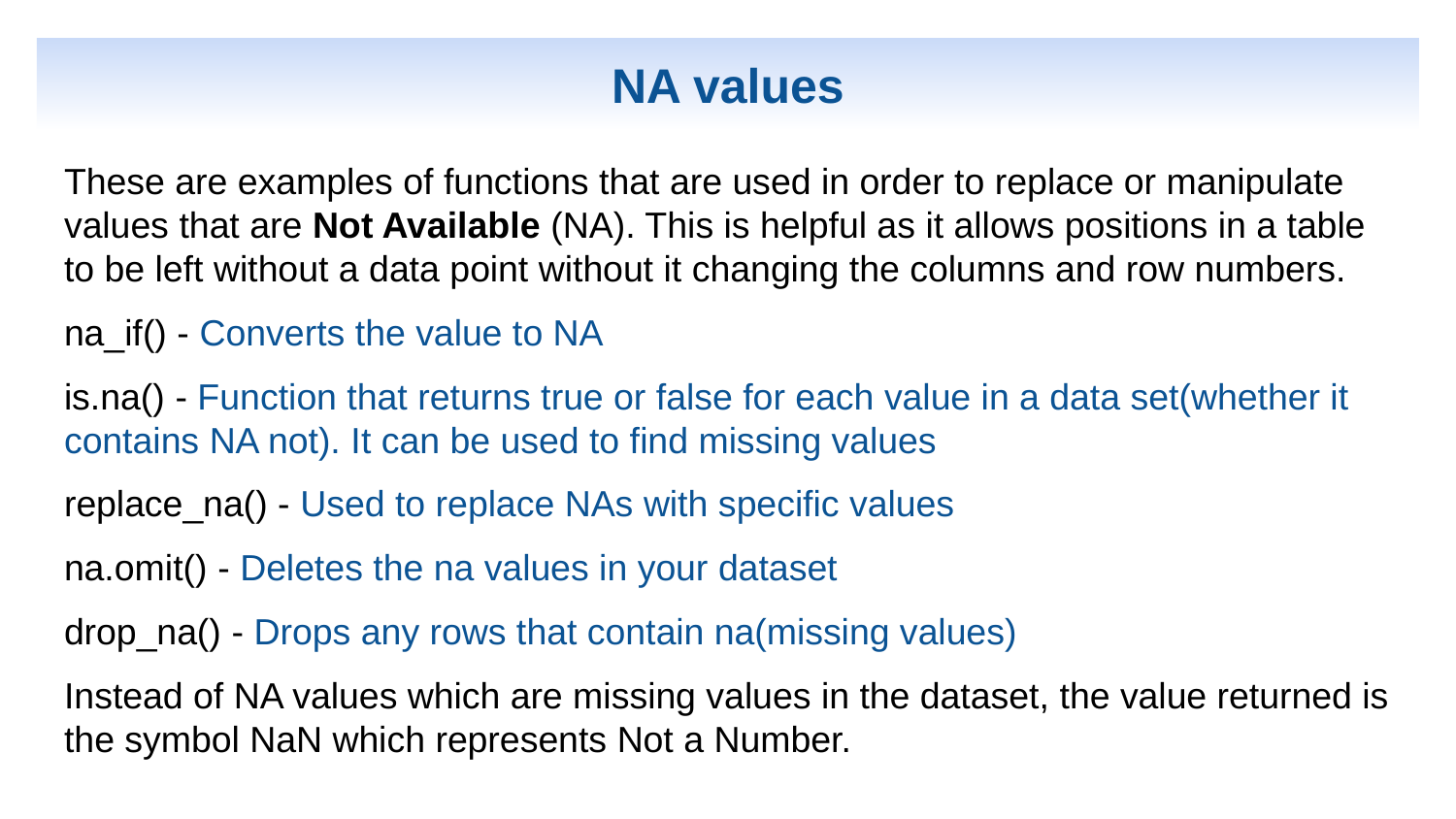

NA values
These are examples of functions that are used in order to replace or manipulate values that are Not Available (NA). This is helpful as it allows positions in a table to be left without a data point without it changing the columns and row numbers.
na_if() - Converts the value to NA
is.na() - Function that returns true or false for each value in a data set(whether it contains NA not). It can be used to find missing values
replace_na() - Used to replace NAs with specific values
na.omit() - Deletes the na values in your dataset
drop_na() - Drops any rows that contain na(missing values)
Instead of NA values which are missing values in the dataset, the value returned is the symbol NaN which represents Not a Number.